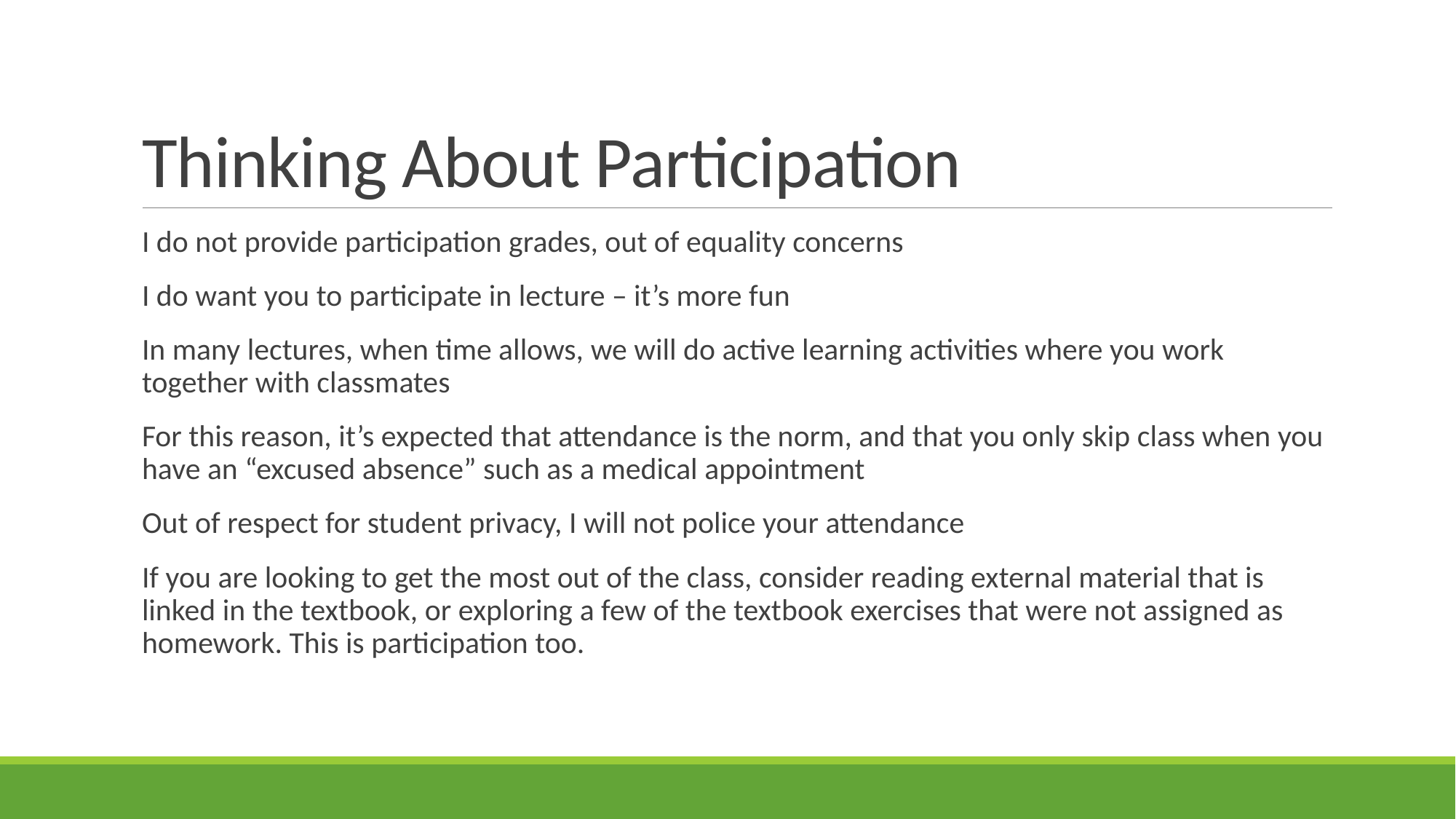

# Thinking About Participation
I do not provide participation grades, out of equality concerns
I do want you to participate in lecture – it’s more fun
In many lectures, when time allows, we will do active learning activities where you work together with classmates
For this reason, it’s expected that attendance is the norm, and that you only skip class when you have an “excused absence” such as a medical appointment
Out of respect for student privacy, I will not police your attendance
If you are looking to get the most out of the class, consider reading external material that is linked in the textbook, or exploring a few of the textbook exercises that were not assigned as homework. This is participation too.